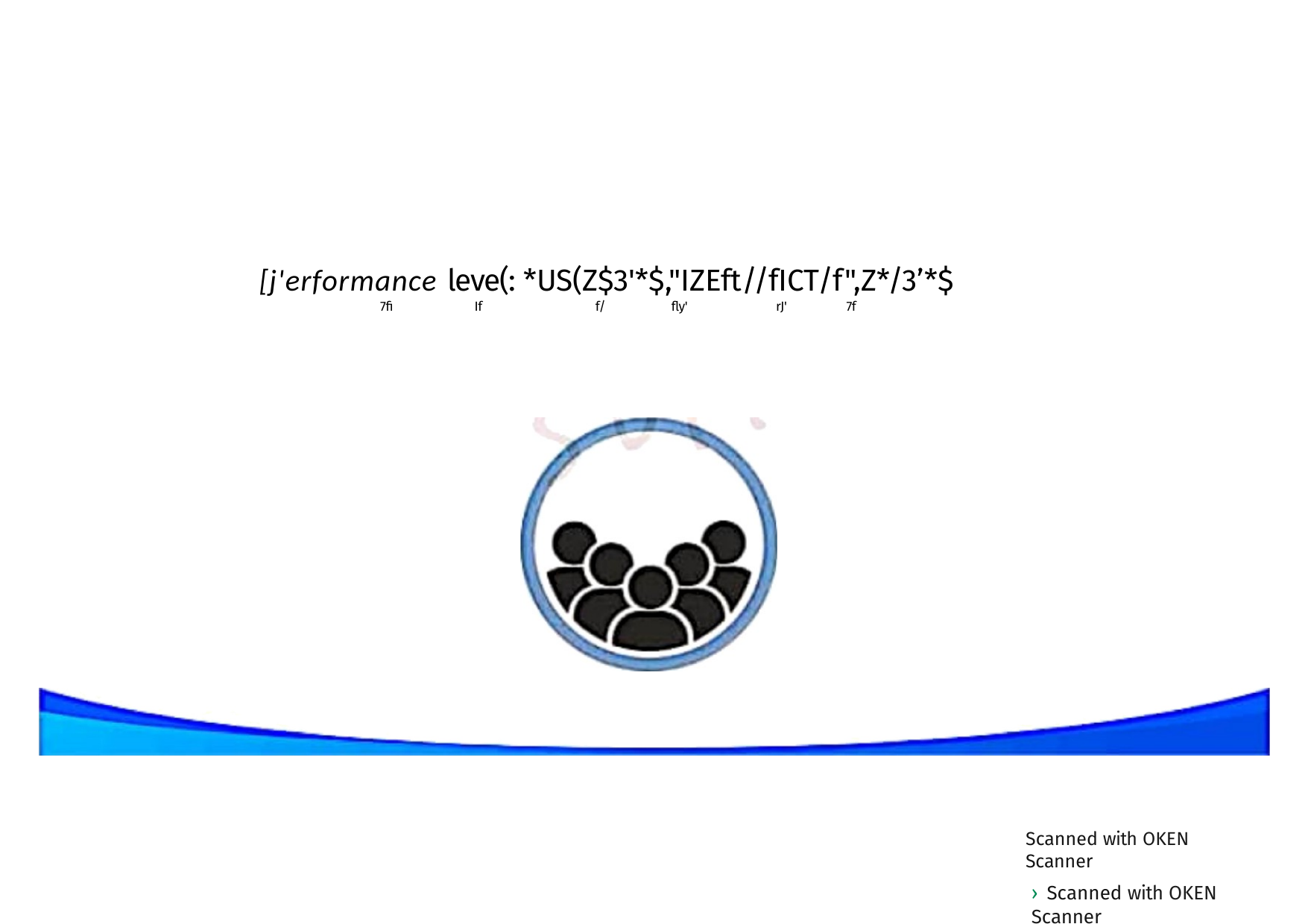

# [j'erformance leve(: *US(Z$3'*$,"IZEft//fICT/f",Z*/3’*$
7fi	If	f/	fly'	rJ'	7f
Scanned with OKEN Scanner
› Scanned with OKEN Scanner